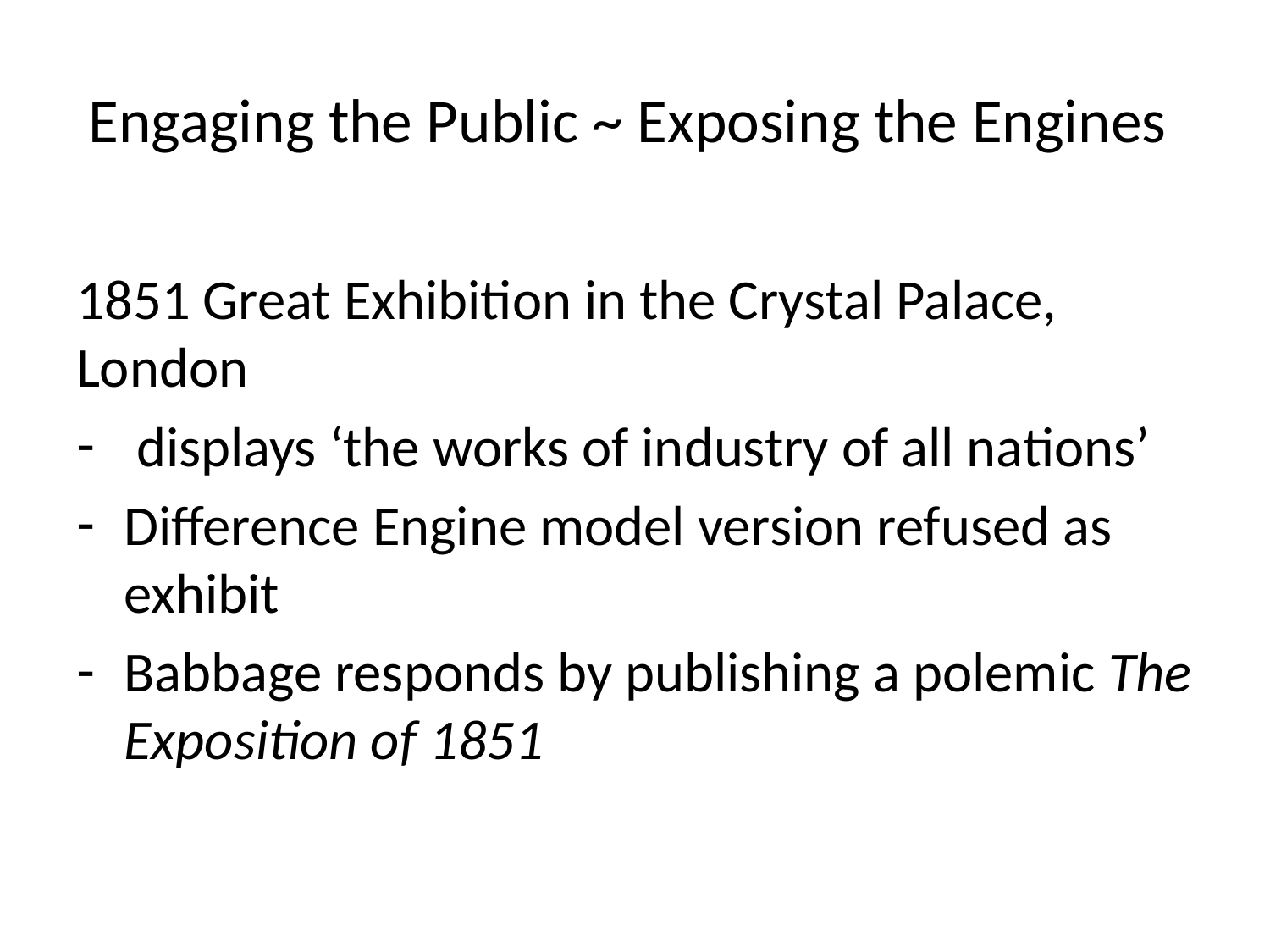

# Engaging the Public ~ Exposing the Engines
1851 Great Exhibition in the Crystal Palace, London
 displays ‘the works of industry of all nations’
Difference Engine model version refused as exhibit
Babbage responds by publishing a polemic The Exposition of 1851